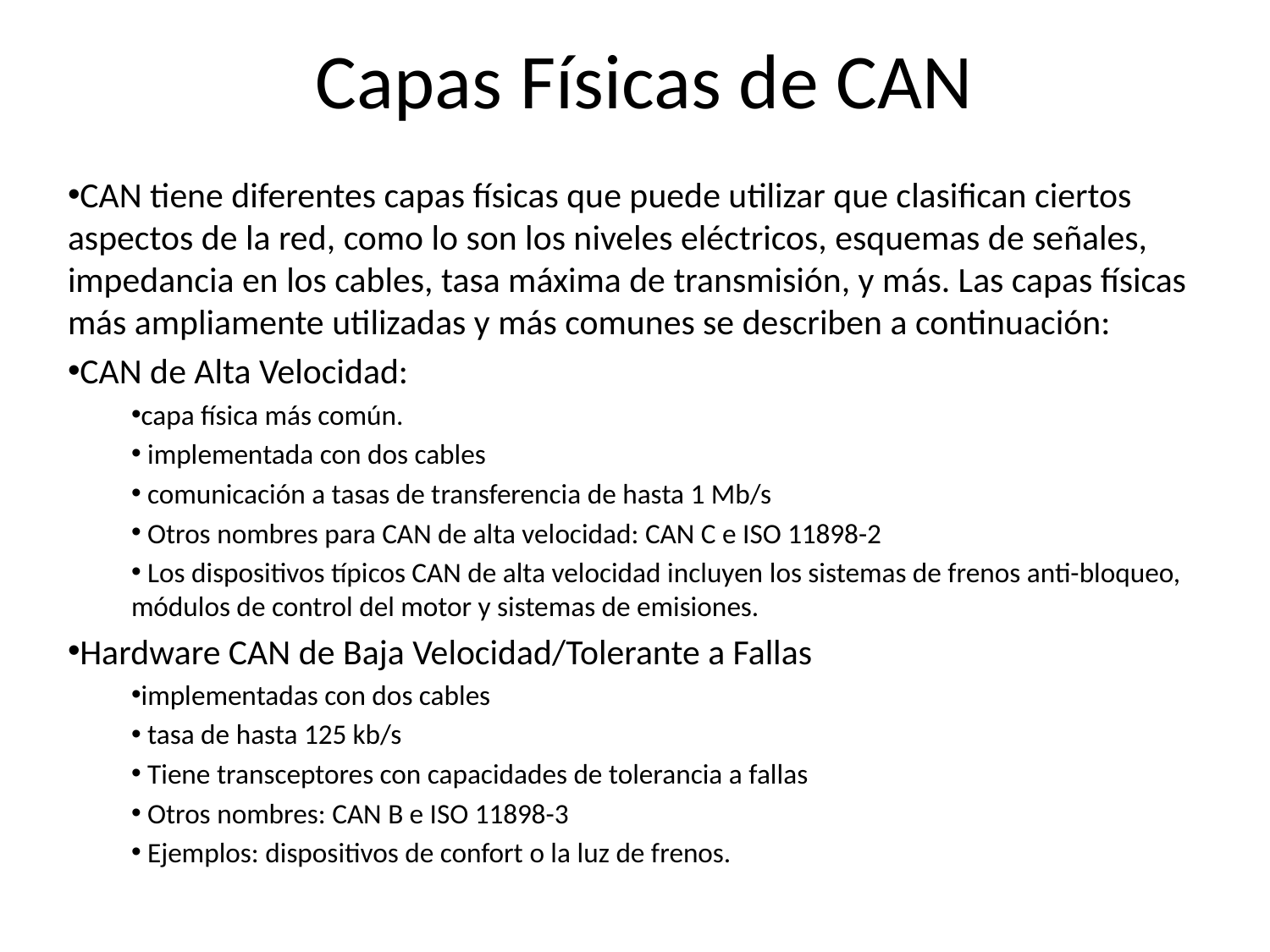

# Capas Físicas de CAN
CAN tiene diferentes capas físicas que puede utilizar que clasifican ciertos aspectos de la red, como lo son los niveles eléctricos, esquemas de señales, impedancia en los cables, tasa máxima de transmisión, y más. Las capas físicas más ampliamente utilizadas y más comunes se describen a continuación:
CAN de Alta Velocidad:
capa física más común.
 implementada con dos cables
 comunicación a tasas de transferencia de hasta 1 Mb/s
 Otros nombres para CAN de alta velocidad: CAN C e ISO 11898-2
 Los dispositivos típicos CAN de alta velocidad incluyen los sistemas de frenos anti-bloqueo, módulos de control del motor y sistemas de emisiones.
Hardware CAN de Baja Velocidad/Tolerante a Fallas
implementadas con dos cables
 tasa de hasta 125 kb/s
 Tiene transceptores con capacidades de tolerancia a fallas
 Otros nombres: CAN B e ISO 11898-3
 Ejemplos: dispositivos de confort o la luz de frenos.